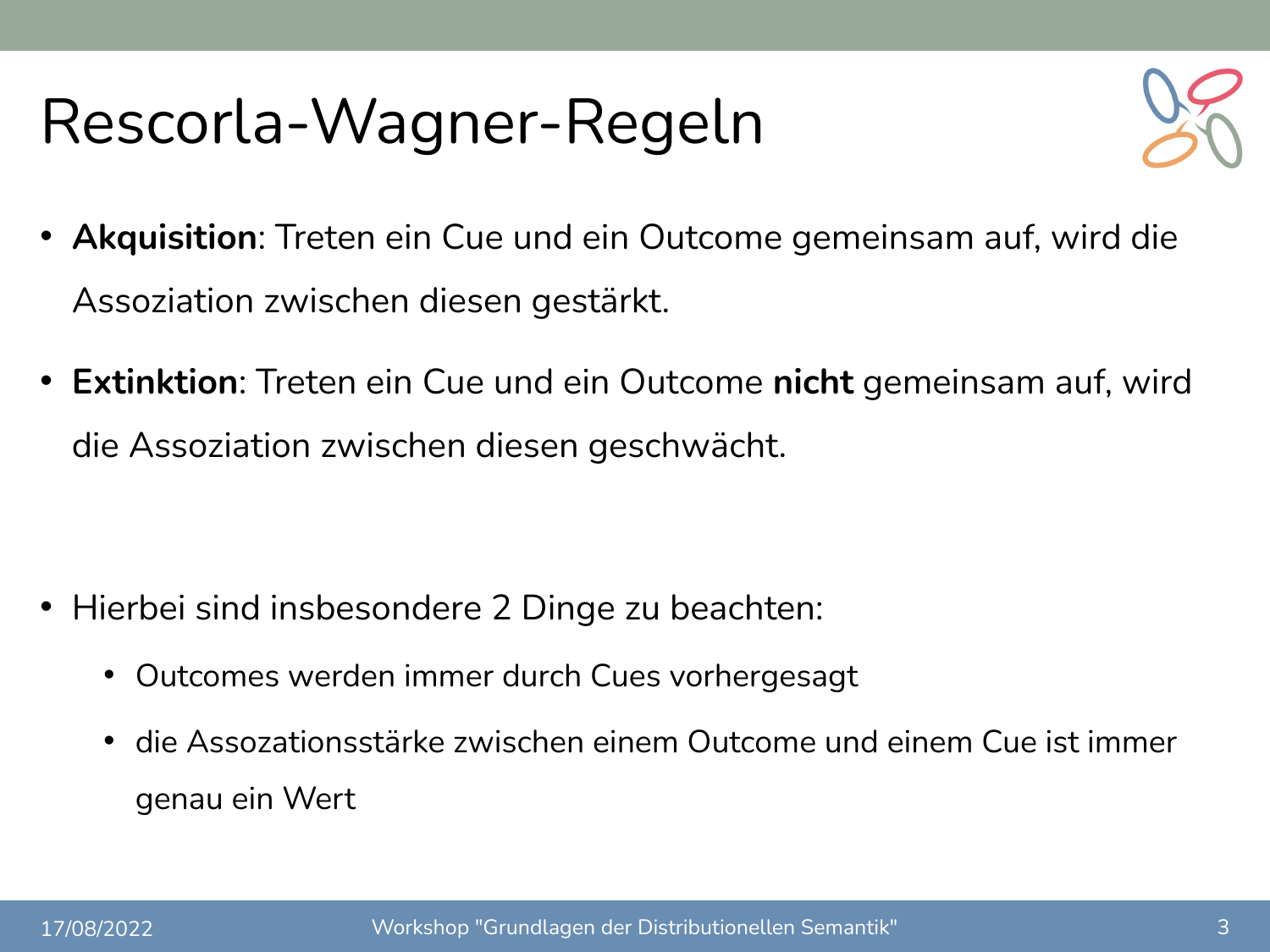

# Rescorla-Wagner-Regeln
Akquisition: Treten ein Cue und ein Outcome gemeinsam auf, wird die Assoziation zwischen diesen gestärkt.
Extinktion: Treten ein Cue und ein Outcome nicht gemeinsam auf, wird die Assoziation zwischen diesen geschwächt.

Hierbei sind insbesondere 2 Dinge zu beachten:
Outcomes werden immer durch Cues vorhergesagt
die Assozationsstärke zwischen einem Outcome und einem Cue ist immer genau ein Wert
17/08/2022
Workshop "Grundlagen der Distributionellen Semantik"
3